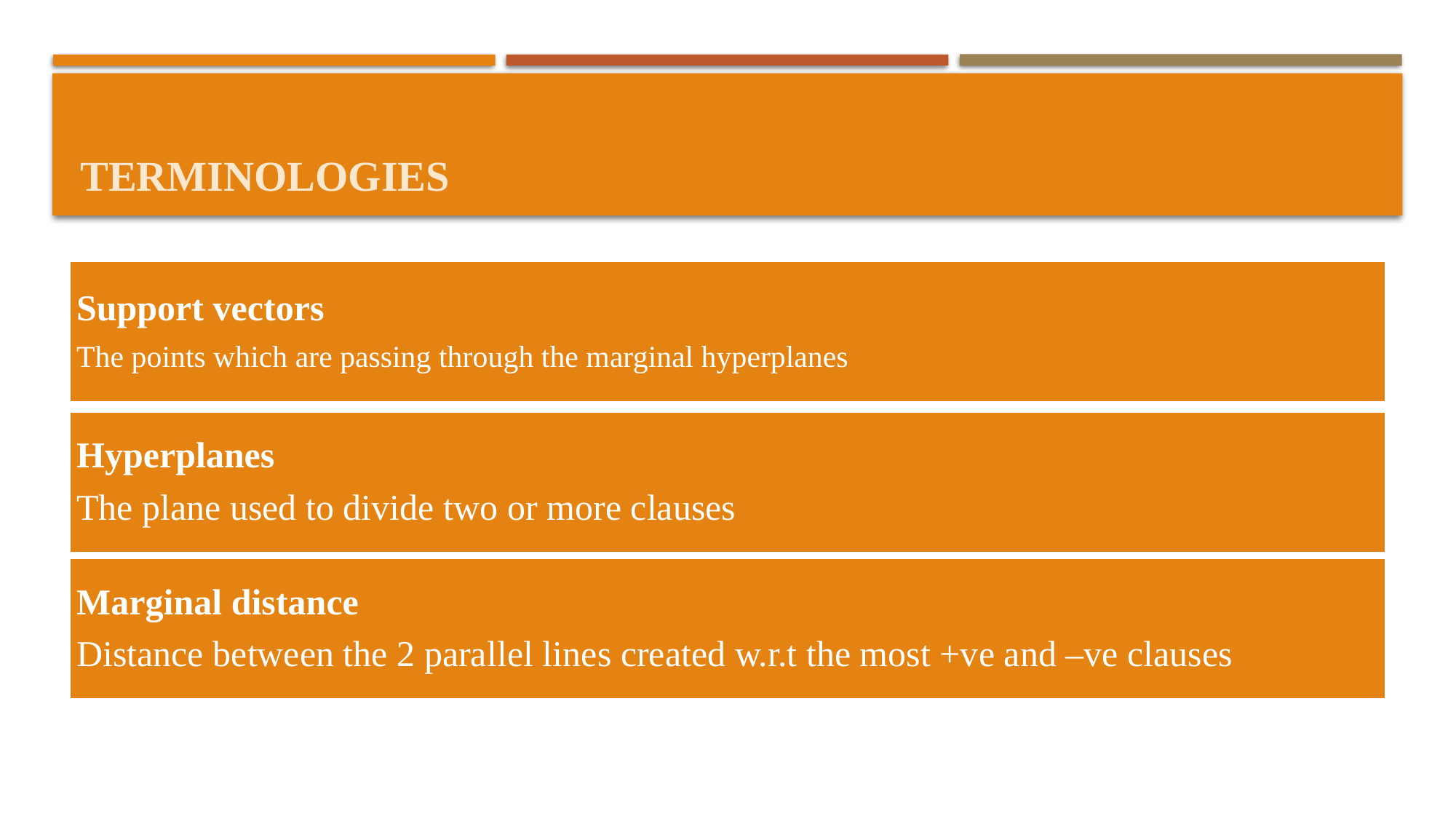

# Terminologies
Support vectors
The points which are passing through the marginal hyperplanes
Hyperplanes
The plane used to divide two or more clauses
Marginal distance
Distance between the 2 parallel lines created w.r.t the most +ve and –ve clauses